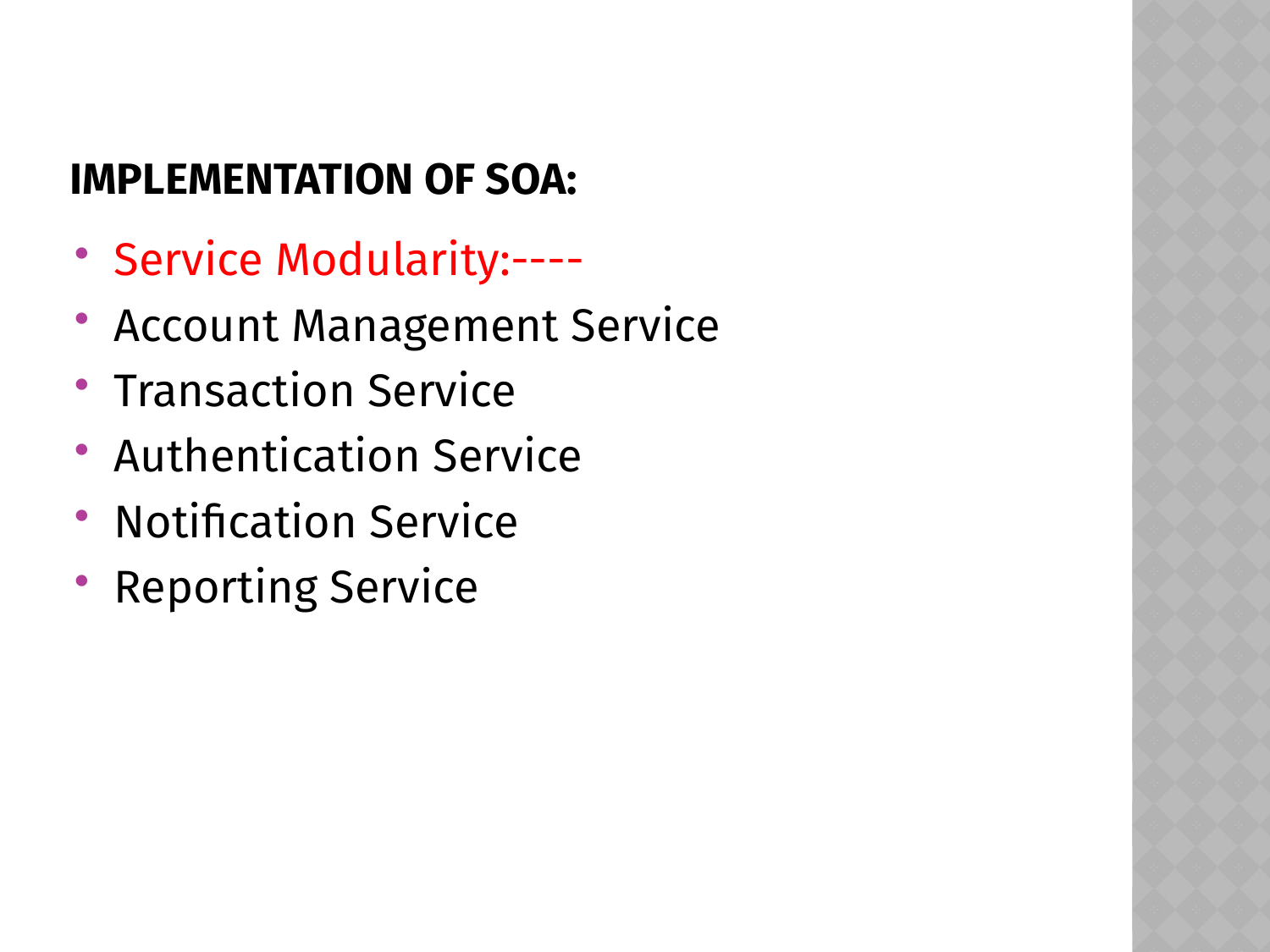

# Implementation of SOA:
Service Modularity:----
Account Management Service
Transaction Service
Authentication Service
Notification Service
Reporting Service